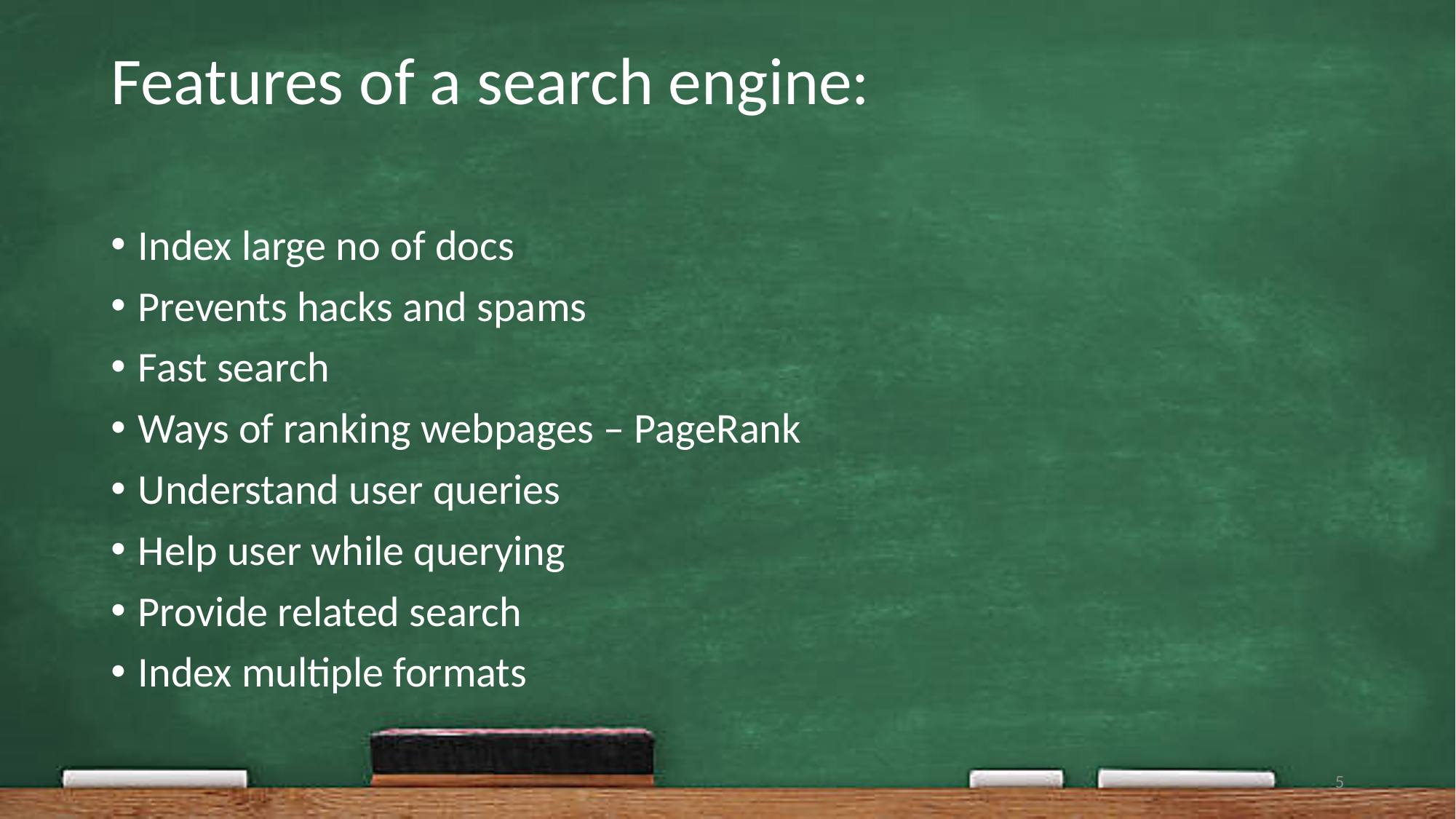

# Features of a search engine:
Index large no of docs
Prevents hacks and spams
Fast search
Ways of ranking webpages – PageRank
Understand user queries
Help user while querying
Provide related search
Index multiple formats
5